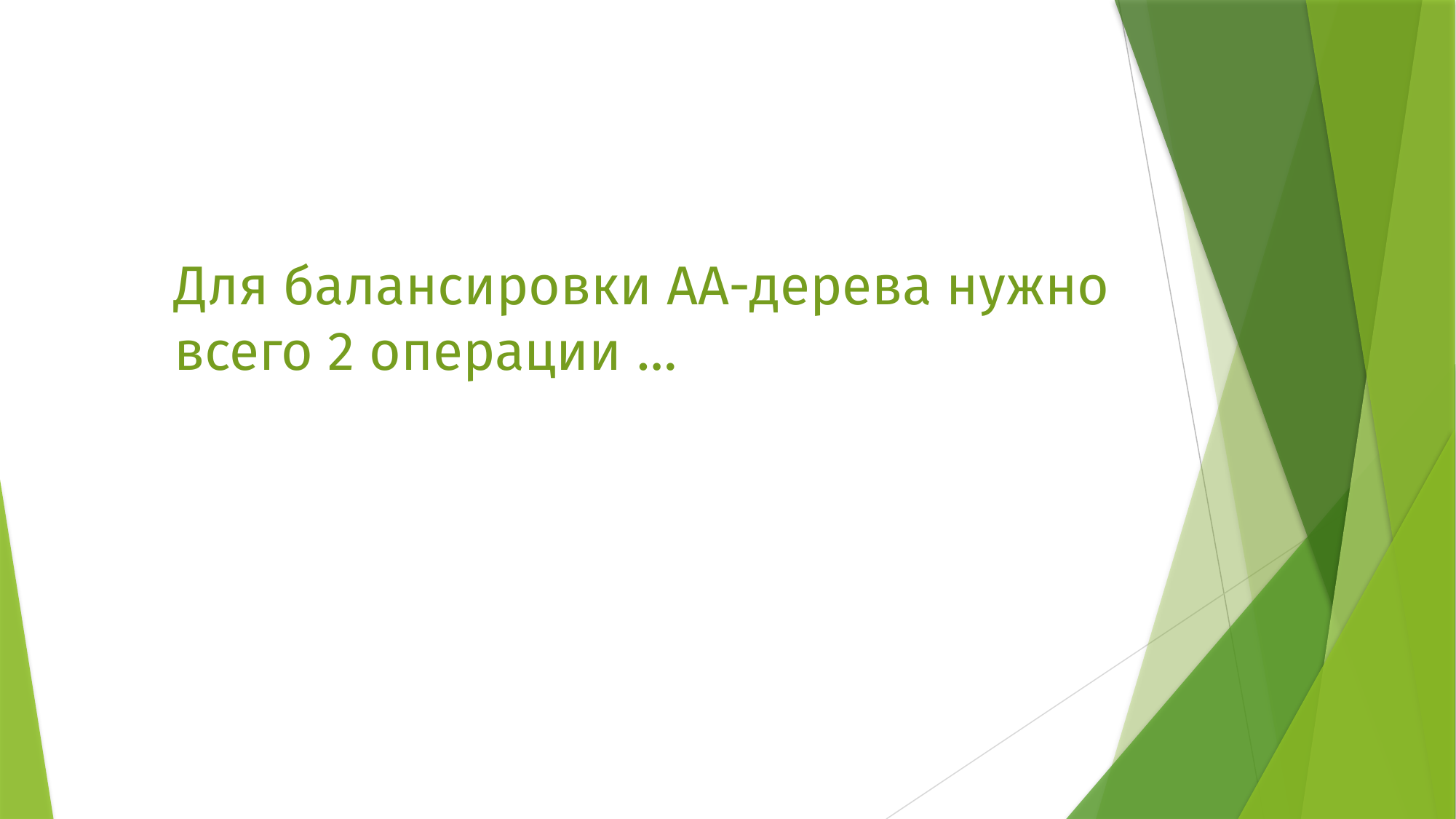

# Для балансировки АА-дерева нужно всего 2 операции …